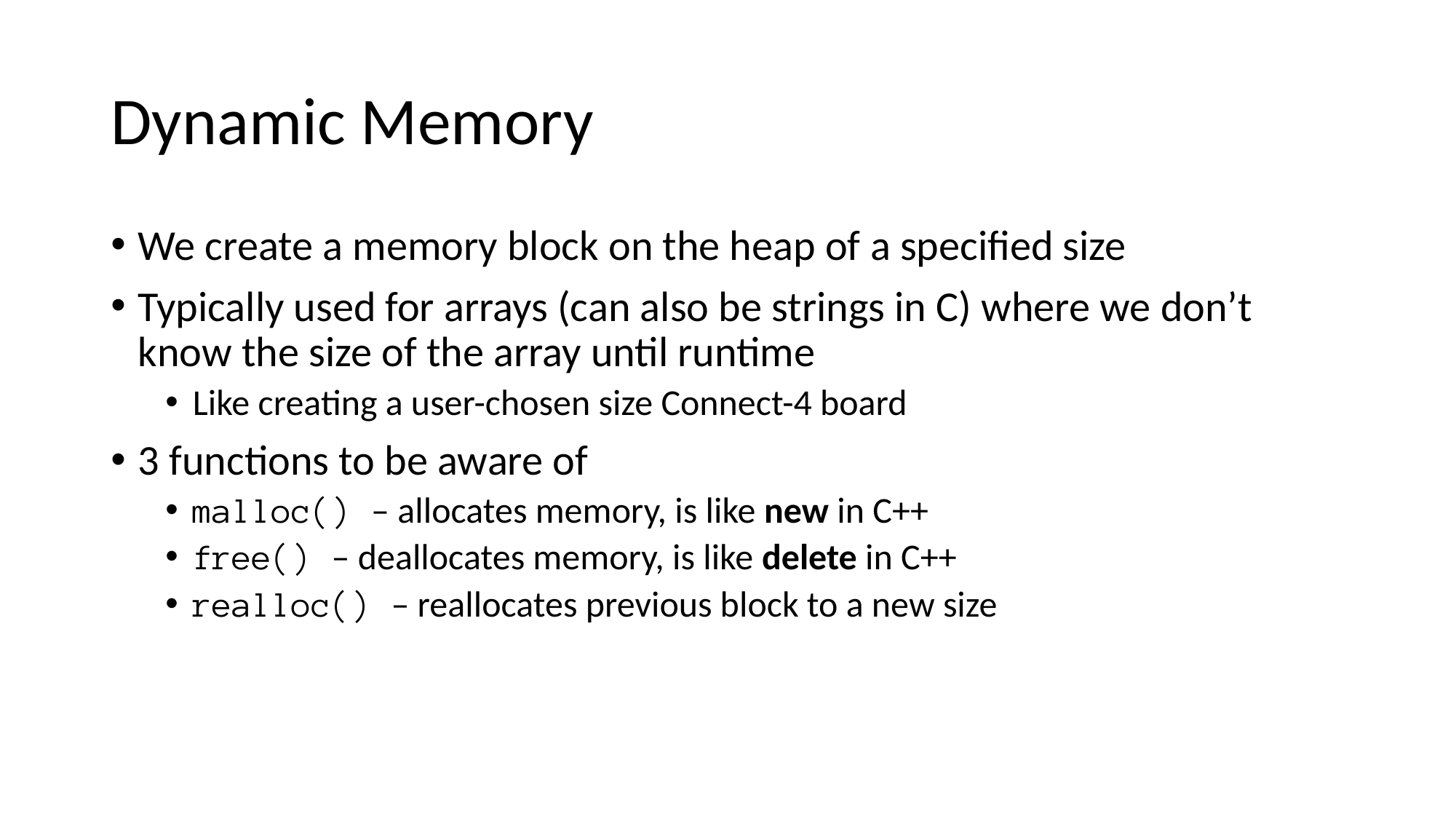

# Dynamic Memory
We create a memory block on the heap of a specified size
Typically used for arrays (can also be strings in C) where we don’t know the size of the array until runtime
Like creating a user-chosen size Connect-4 board
3 functions to be aware of
malloc() – allocates memory, is like new in C++
free() – deallocates memory, is like delete in C++
realloc() – reallocates previous block to a new size